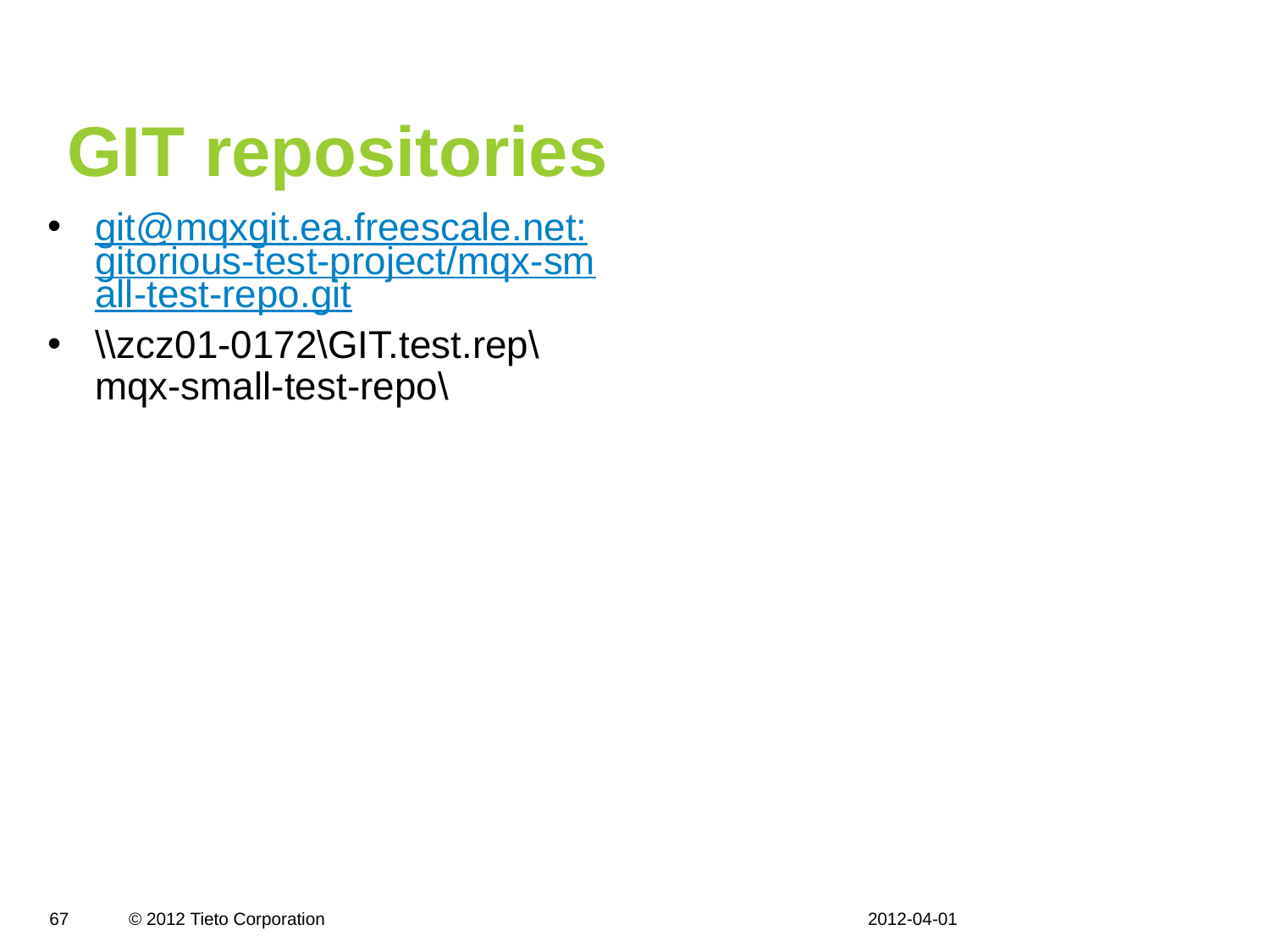

# GIT repositories
git@mqxgit.ea.freescale.net:gitorious-test-project/mqx-small-test-repo.git
\\zcz01-0172\GIT.test.rep\mqx-small-test-repo\

2012-04-01
67